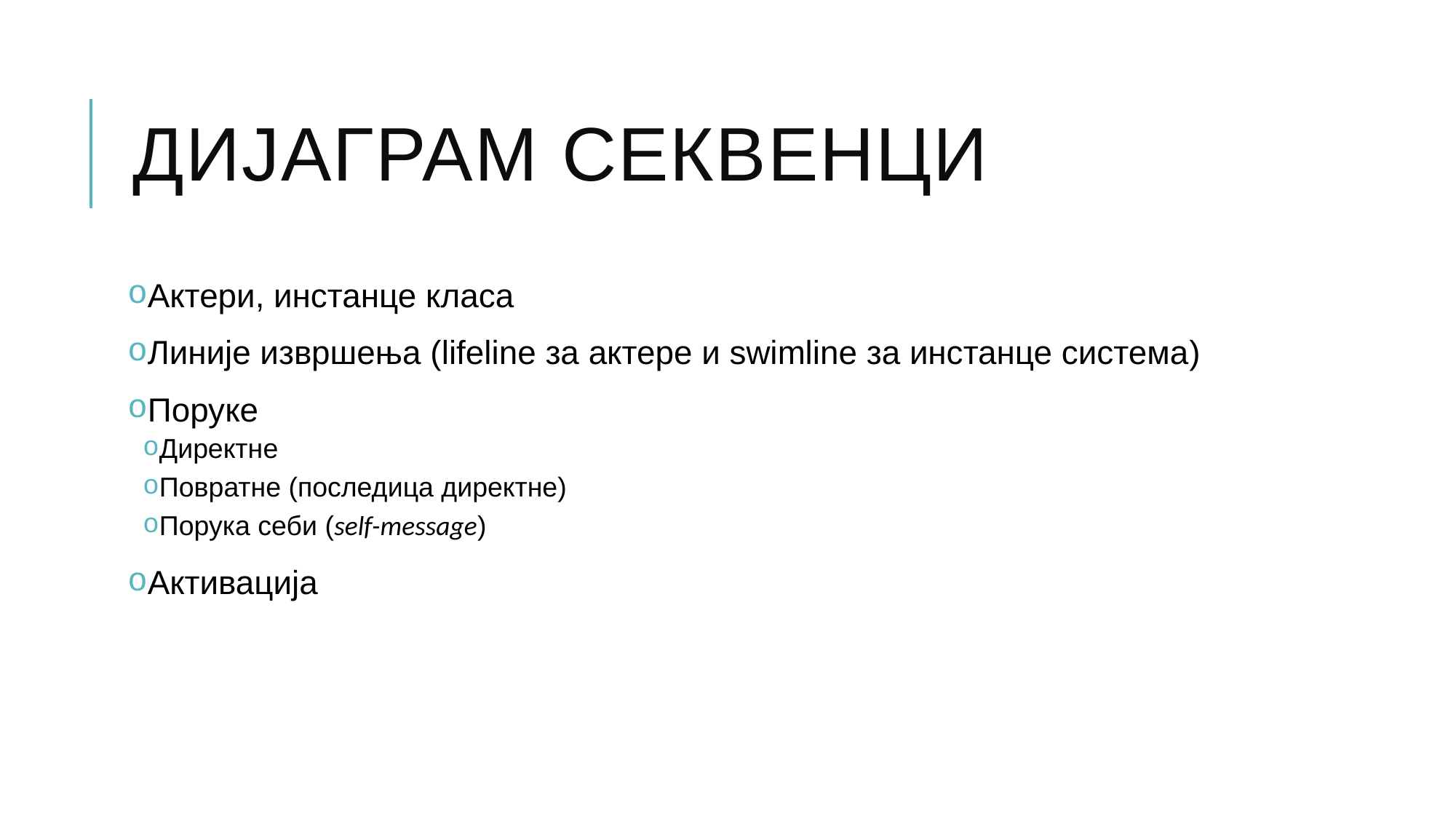

# Дијаграм секвенци
Актери, инстанце класа
Линије извршења (lifeline за актере и swimline за инстанце система)
Поруке
Директне
Повратне (последица директне)
Порука себи (self-message)
Активација